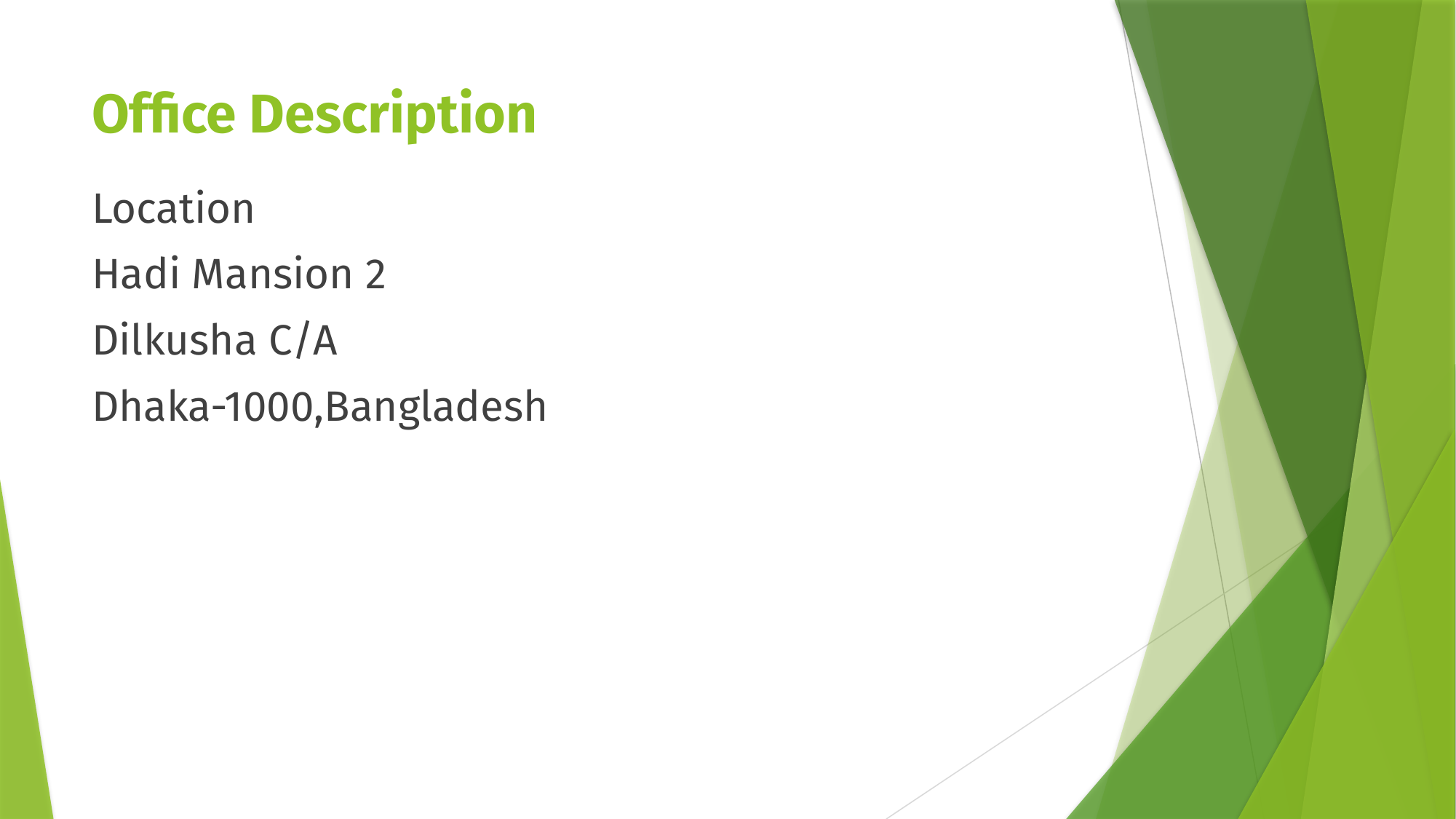

# Office Description
Location
Hadi Mansion 2
Dilkusha C/A
Dhaka-1000,Bangladesh